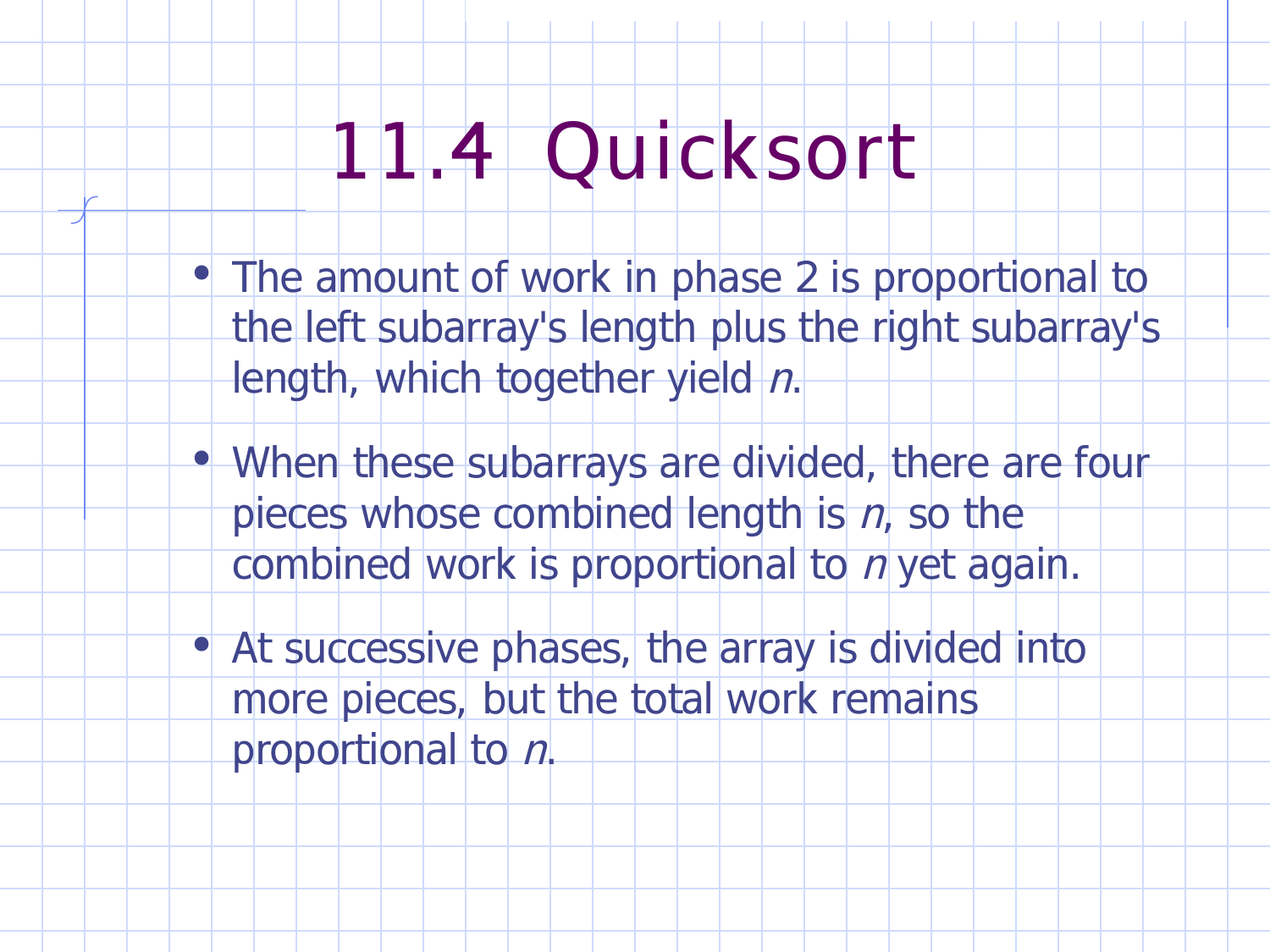

# 11.4  Quicksort
The amount of work in phase 2 is proportional to the left subarray's length plus the right subarray's length, which together yield n.

When these subarrays are divided, there are four pieces whose combined length is n, so the combined work is proportional to n yet again.

At successive phases, the array is divided into more pieces, but the total work remains proportional to n.